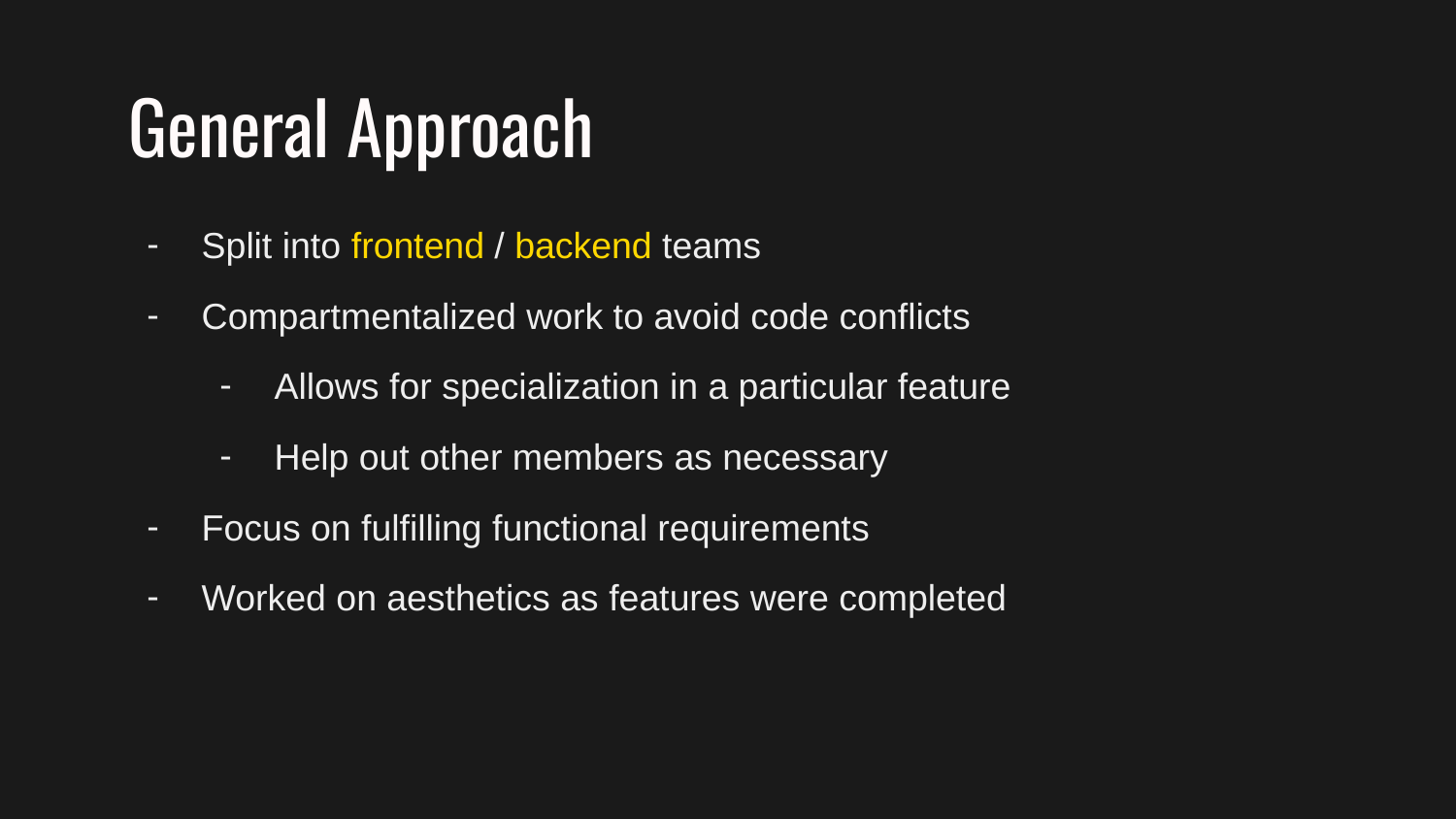

# General Approach
Split into frontend / backend teams
Compartmentalized work to avoid code conflicts
Allows for specialization in a particular feature
Help out other members as necessary
Focus on fulfilling functional requirements
Worked on aesthetics as features were completed